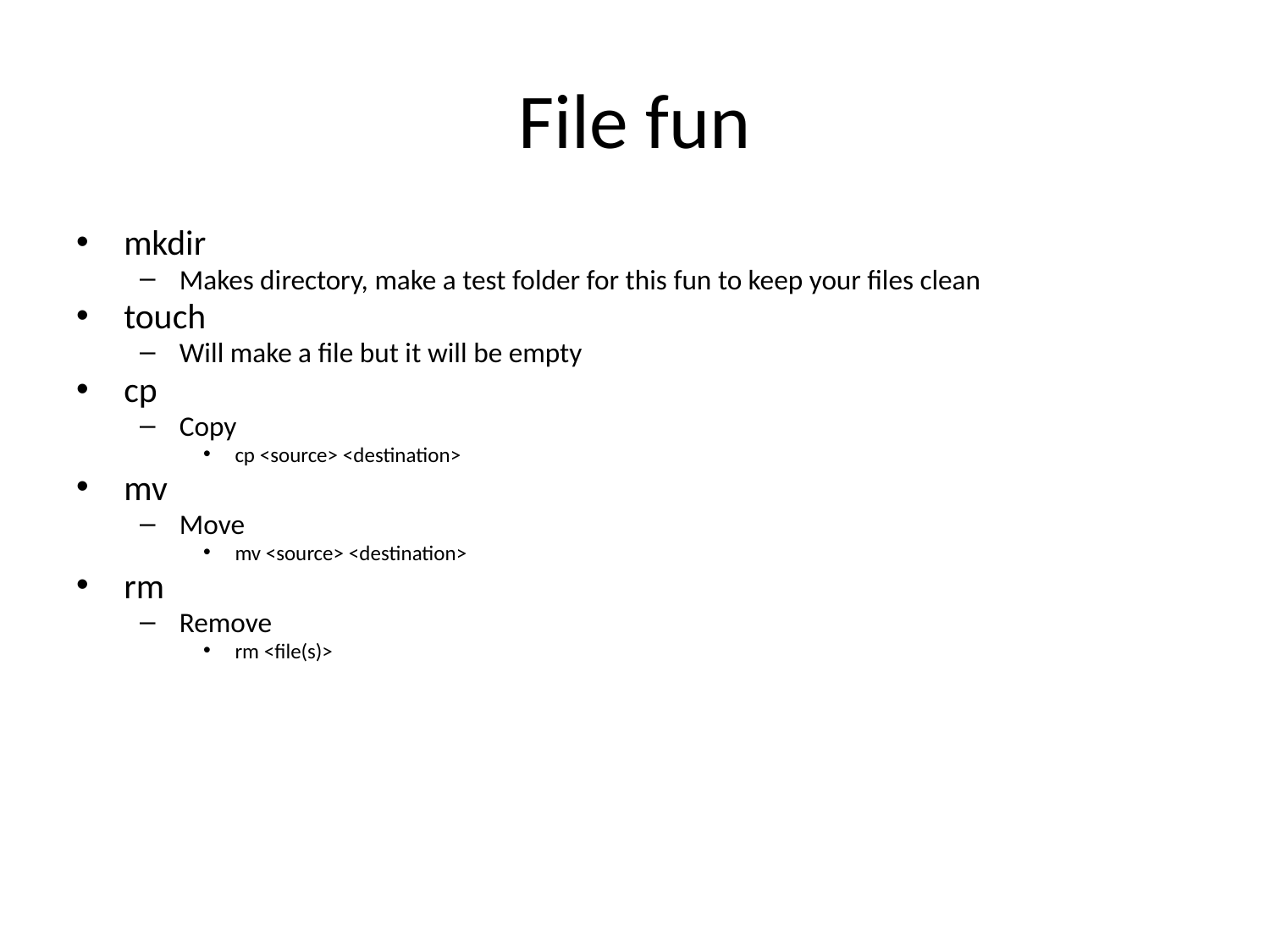

# File fun
mkdir
Makes directory, make a test folder for this fun to keep your files clean
touch
Will make a file but it will be empty
cp
Copy
cp <source> <destination>
mv
Move
mv <source> <destination>
rm
Remove
rm <file(s)>